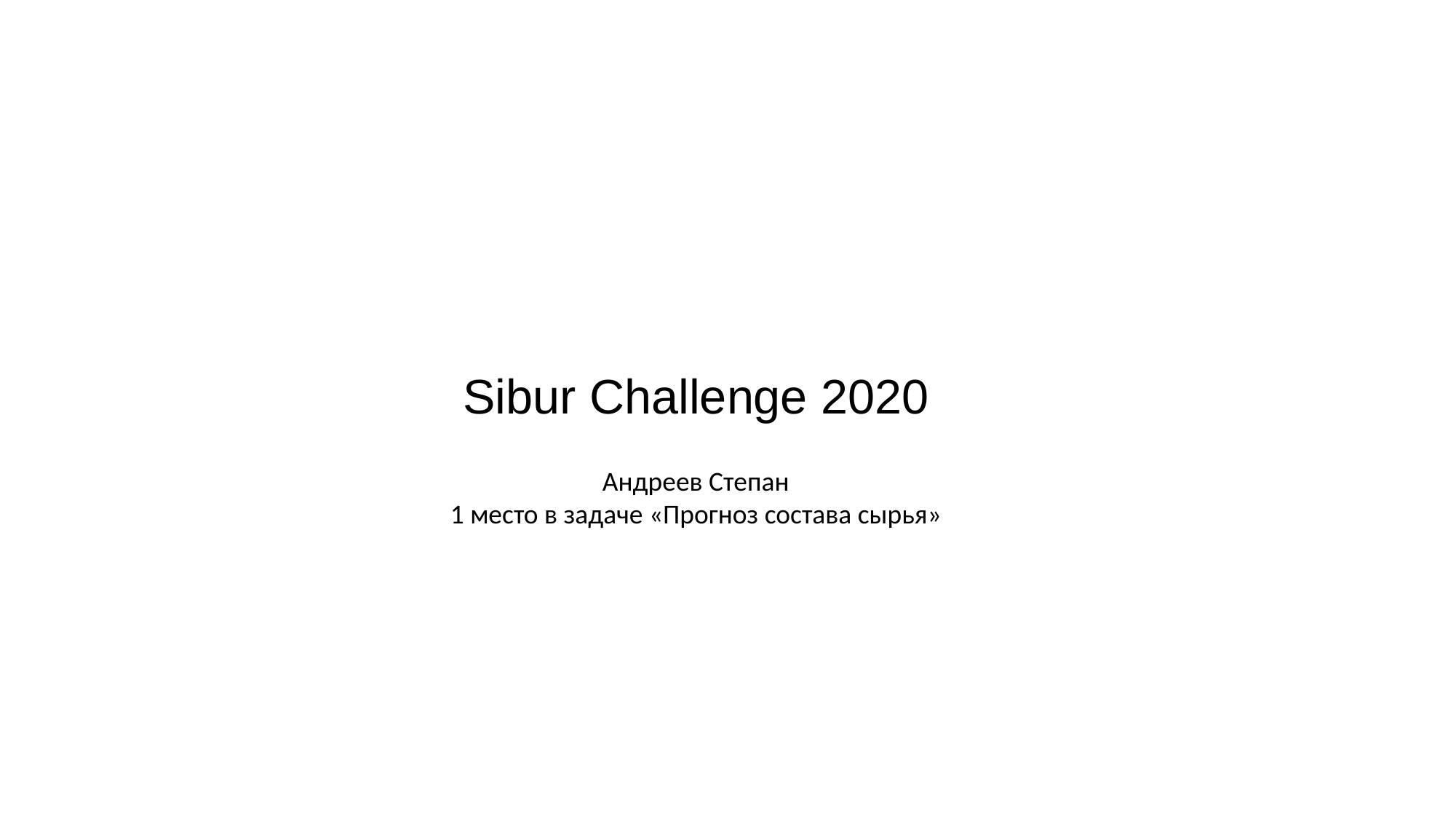

# Sibur Challenge 2020
Андреев Степан
1 место в задаче «Прогноз состава сырья»